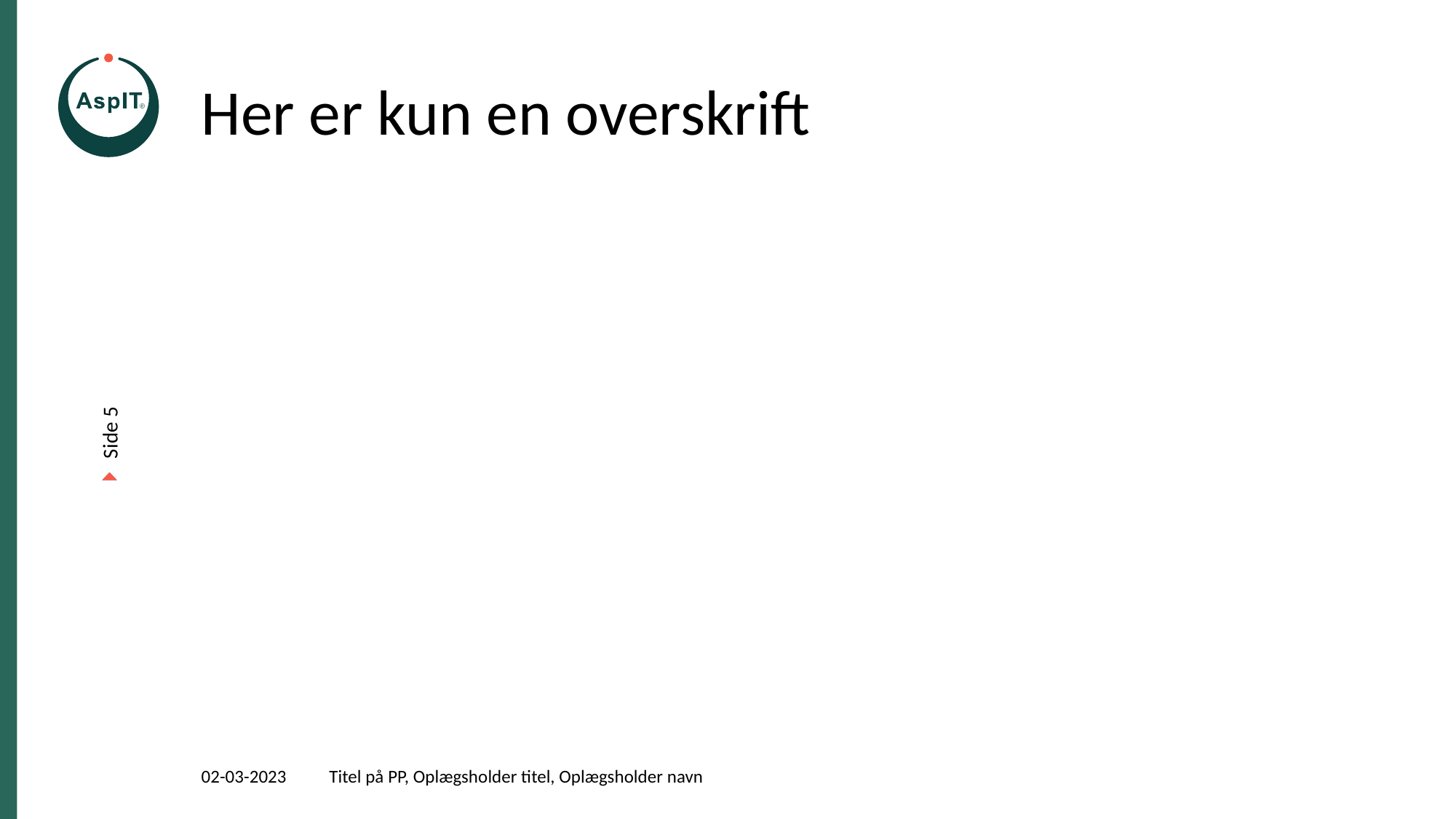

# Her er kun en overskrift
Side 5
Titel på PP, Oplægsholder titel, Oplægsholder navn
02-03-2023